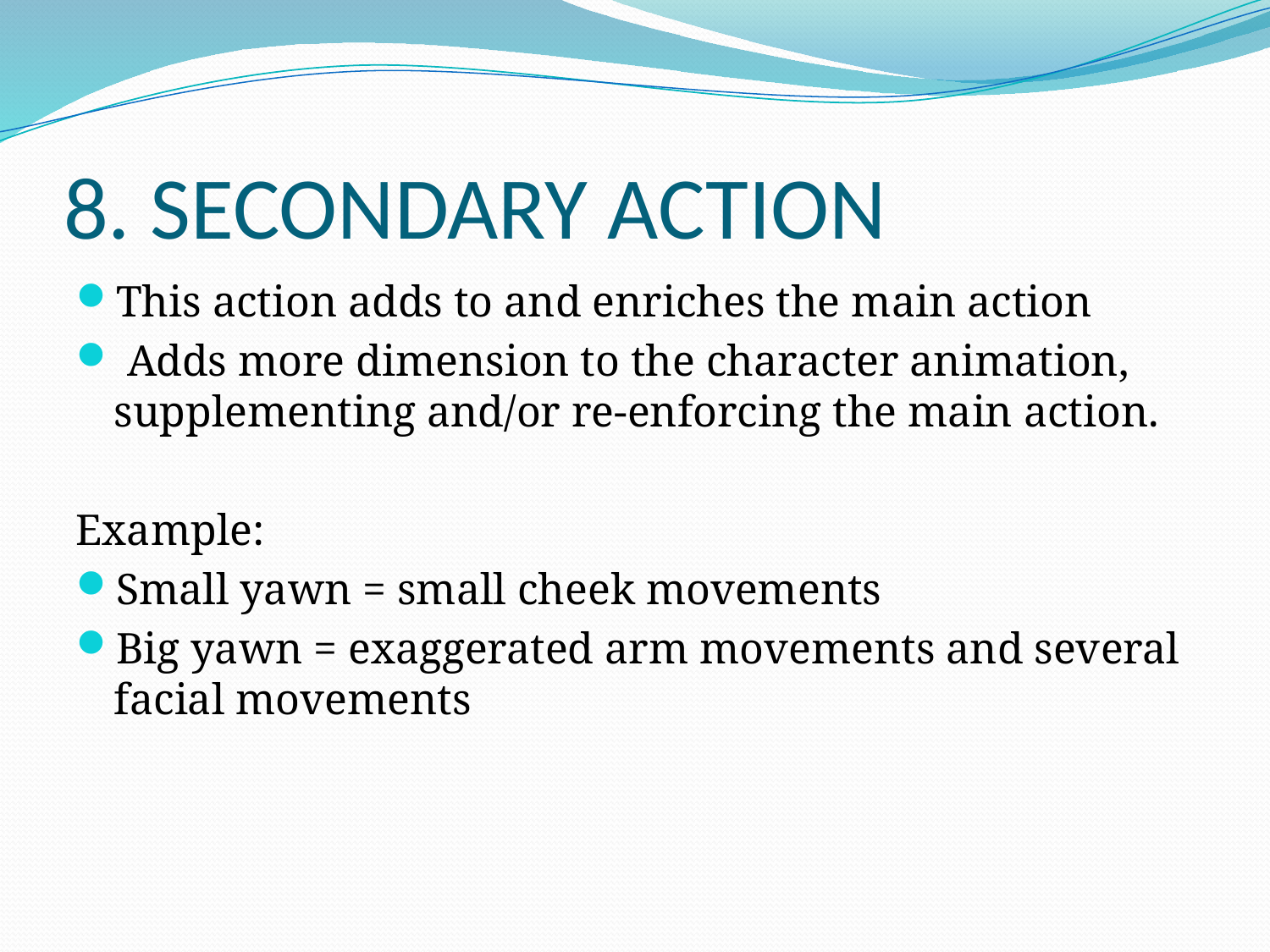

# 8. SECONDARY ACTION
This action adds to and enriches the main action
 Adds more dimension to the character animation, supplementing and/or re-enforcing the main action.

Example:
Small yawn = small cheek movements
Big yawn = exaggerated arm movements and several facial movements